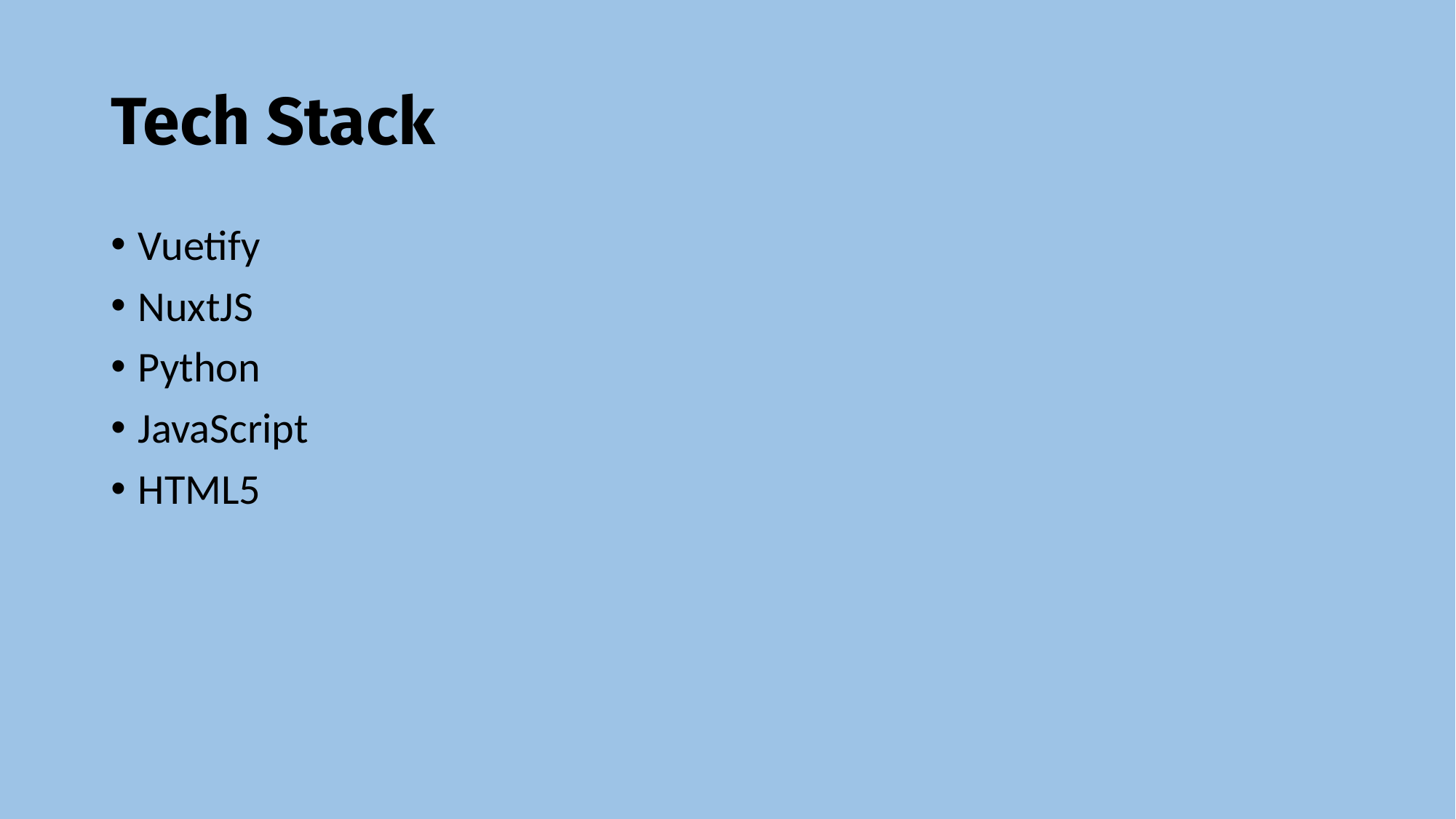

# Tech Stack
Vuetify
NuxtJS
Python
JavaScript
HTML5